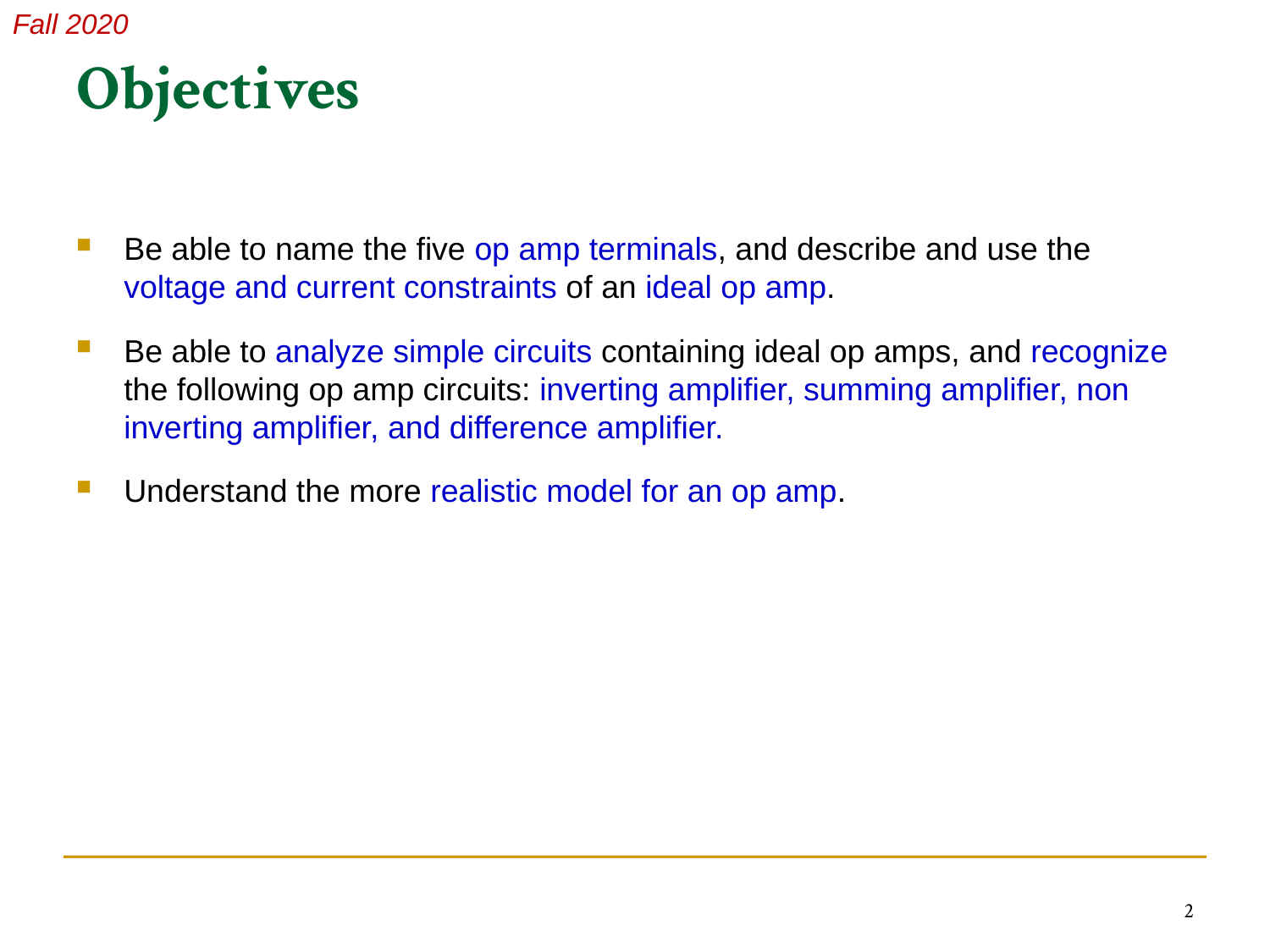

# Objectives
Be able to name the five op amp terminals, and describe and use the voltage and current constraints of an ideal op amp.

Be able to analyze simple circuits containing ideal op amps, and recognize the following op amp circuits: inverting amplifier, summing amplifier, non inverting amplifier, and difference amplifier.

Understand the more realistic model for an op amp.
2